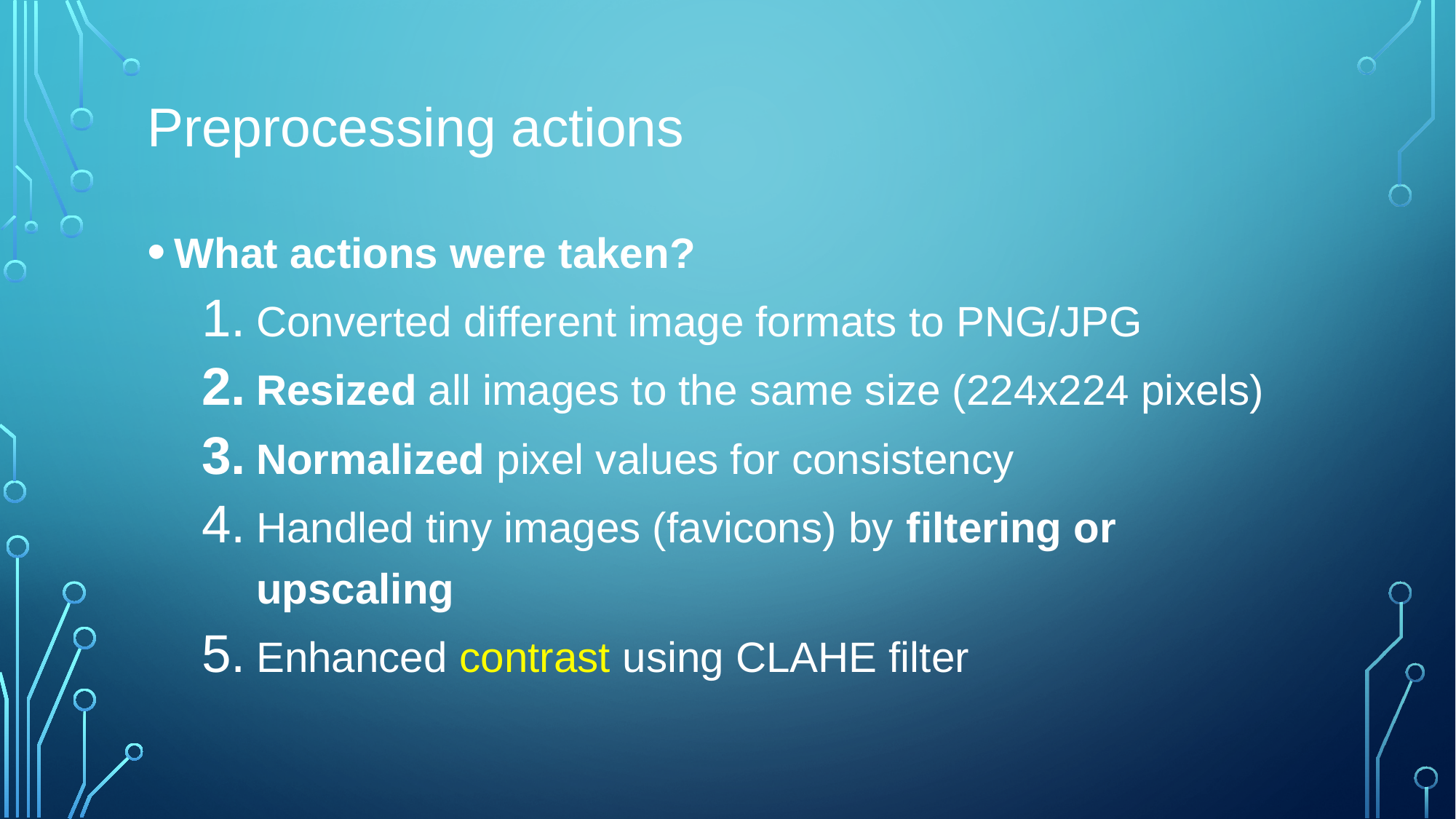

# Preprocessing actions
What actions were taken?
Converted different image formats to PNG/JPG
Resized all images to the same size (224x224 pixels)
Normalized pixel values for consistency
Handled tiny images (favicons) by filtering or upscaling
Enhanced contrast using CLAHE filter